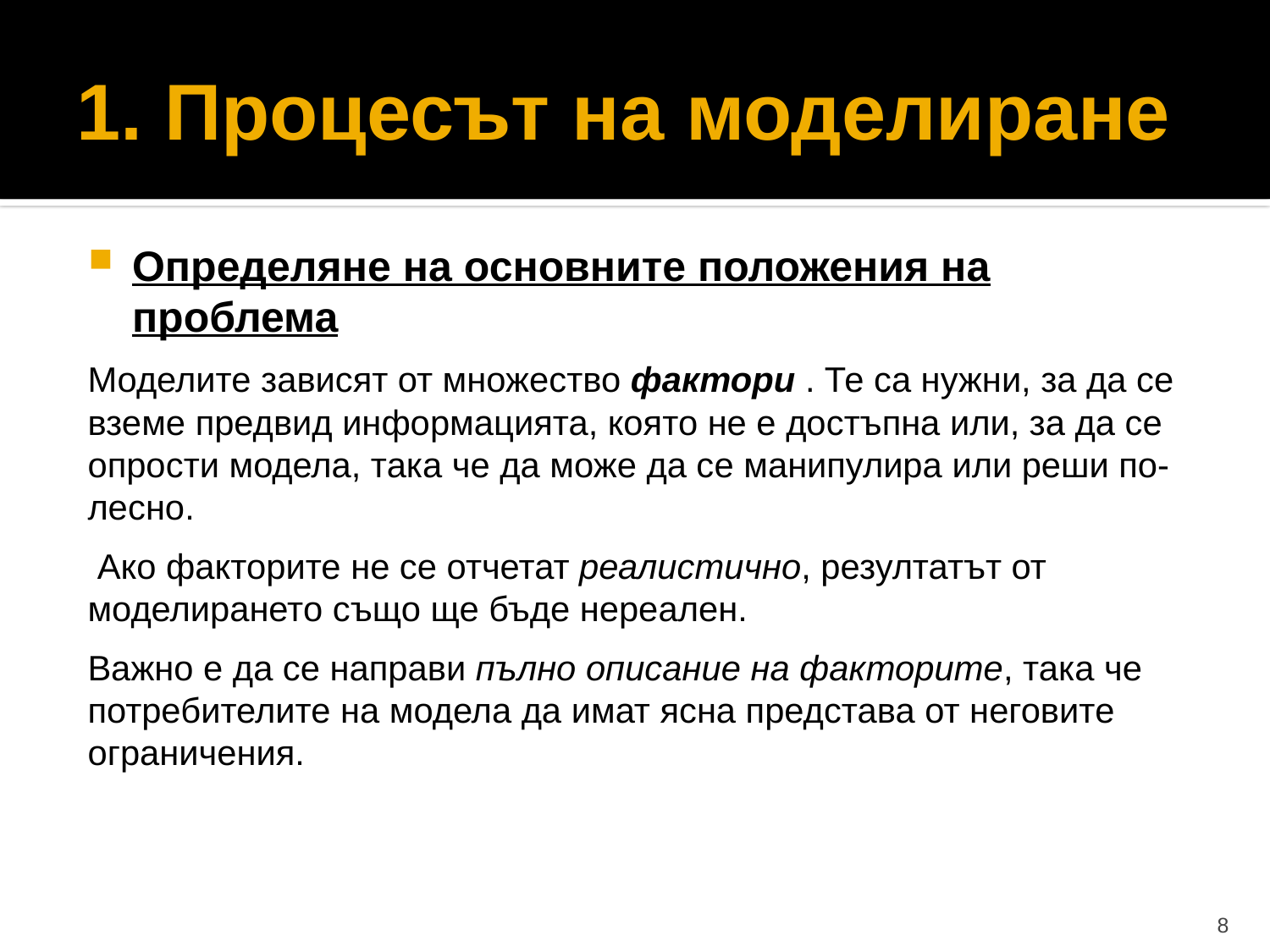

# 1. Процесът на моделиране
Определяне на основните положения на проблема

Моделите зависят от множество фактори . Те са нужни, за да се вземе предвид информацията, която не е достъпна или, за да се опрости модела, така че да може да се манипулира или реши по-лесно.

 Ако факторите не се отчетат реалистично, резултатът от моделирането също ще бъде нереален.

Важно е да се направи пълно описание на факторите, така че потребителите на модела да имат ясна представа от неговите ограничения.
8